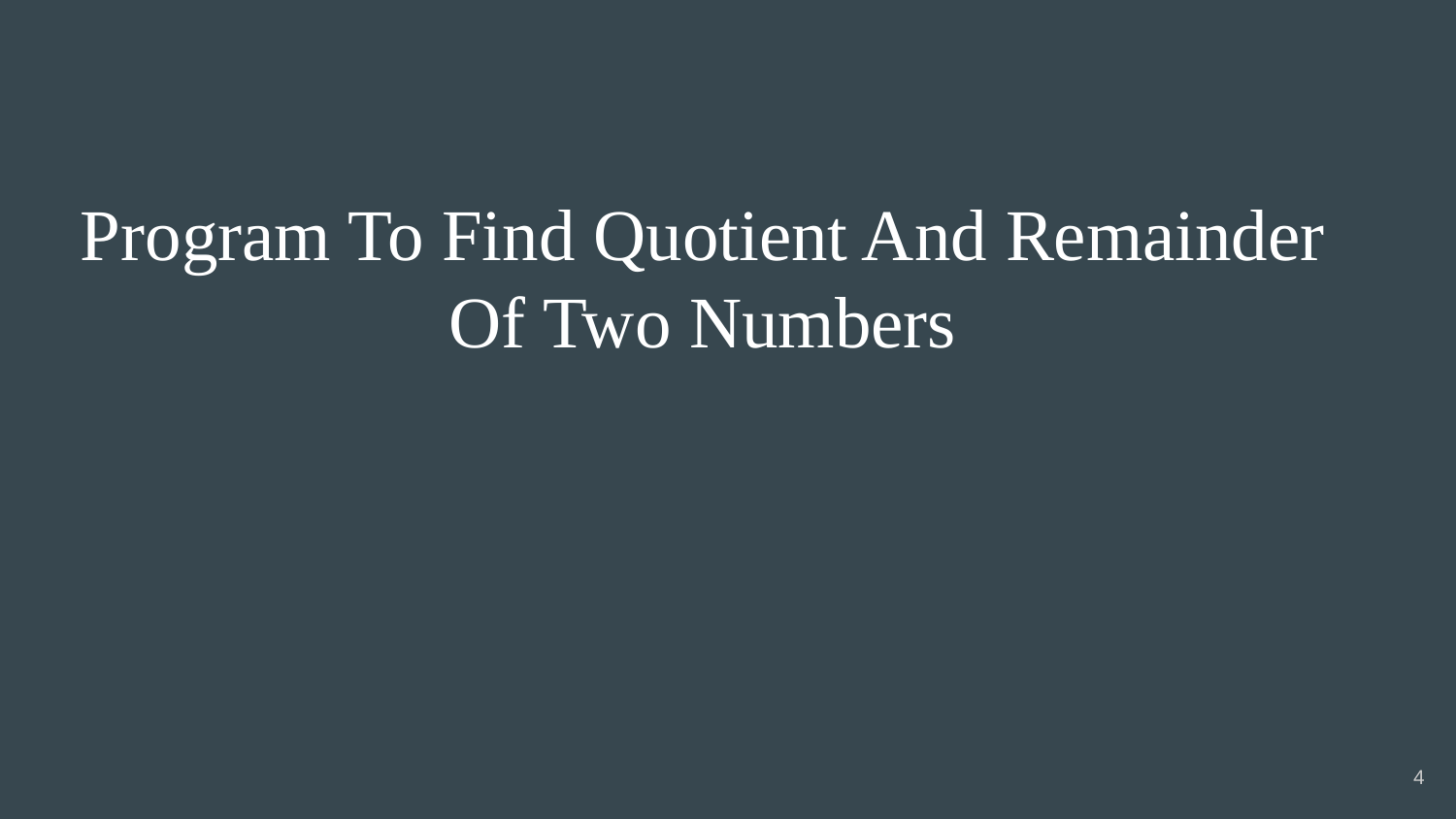

# Program To Find Quotient And Remainder Of Two Numbers
4